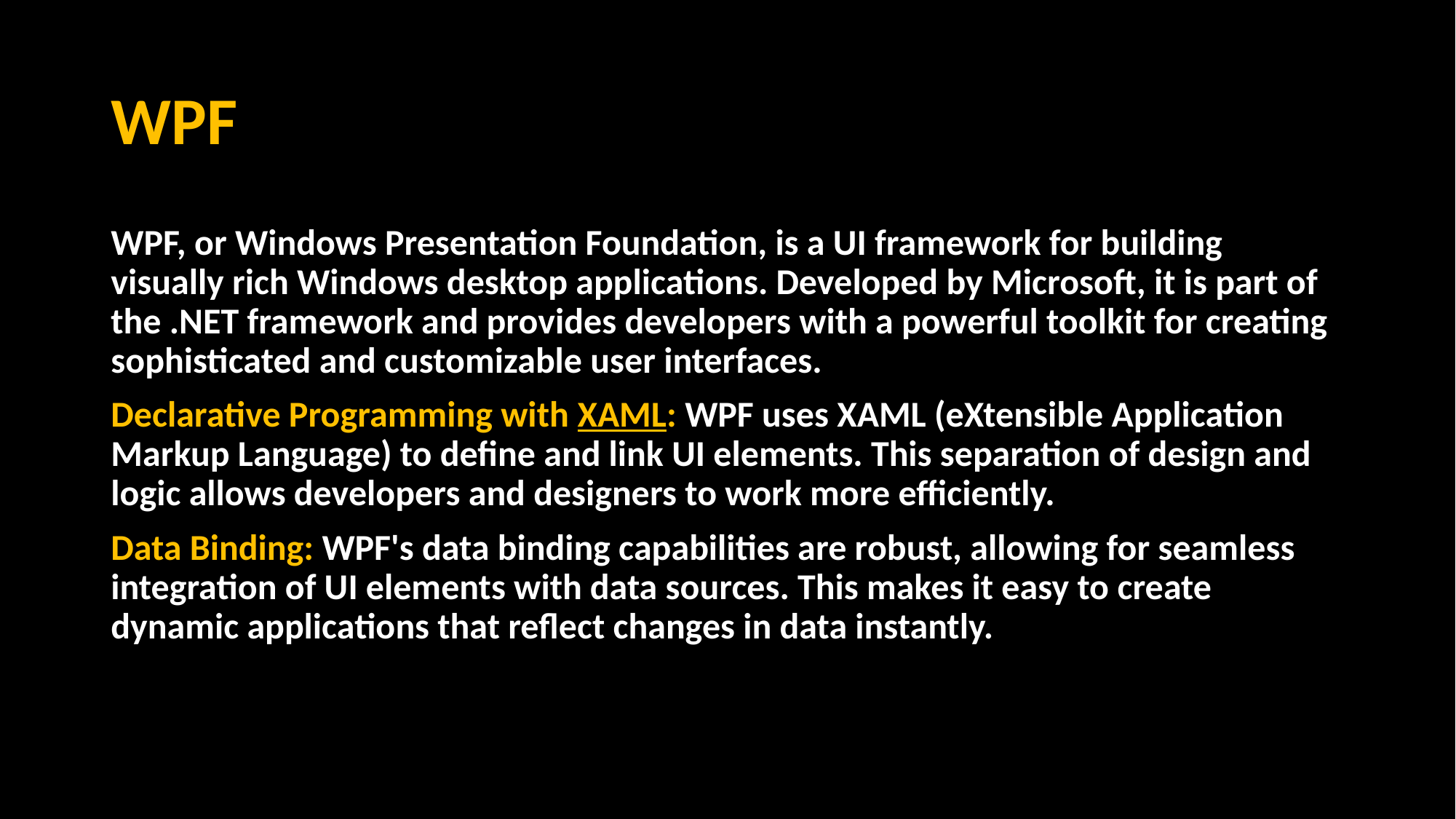

# WPF
WPF, or Windows Presentation Foundation, is a UI framework for building visually rich Windows desktop applications. Developed by Microsoft, it is part of the .NET framework and provides developers with a powerful toolkit for creating sophisticated and customizable user interfaces.
Declarative Programming with XAML: WPF uses XAML (eXtensible Application Markup Language) to define and link UI elements. This separation of design and logic allows developers and designers to work more efficiently.
Data Binding: WPF's data binding capabilities are robust, allowing for seamless integration of UI elements with data sources. This makes it easy to create dynamic applications that reflect changes in data instantly.